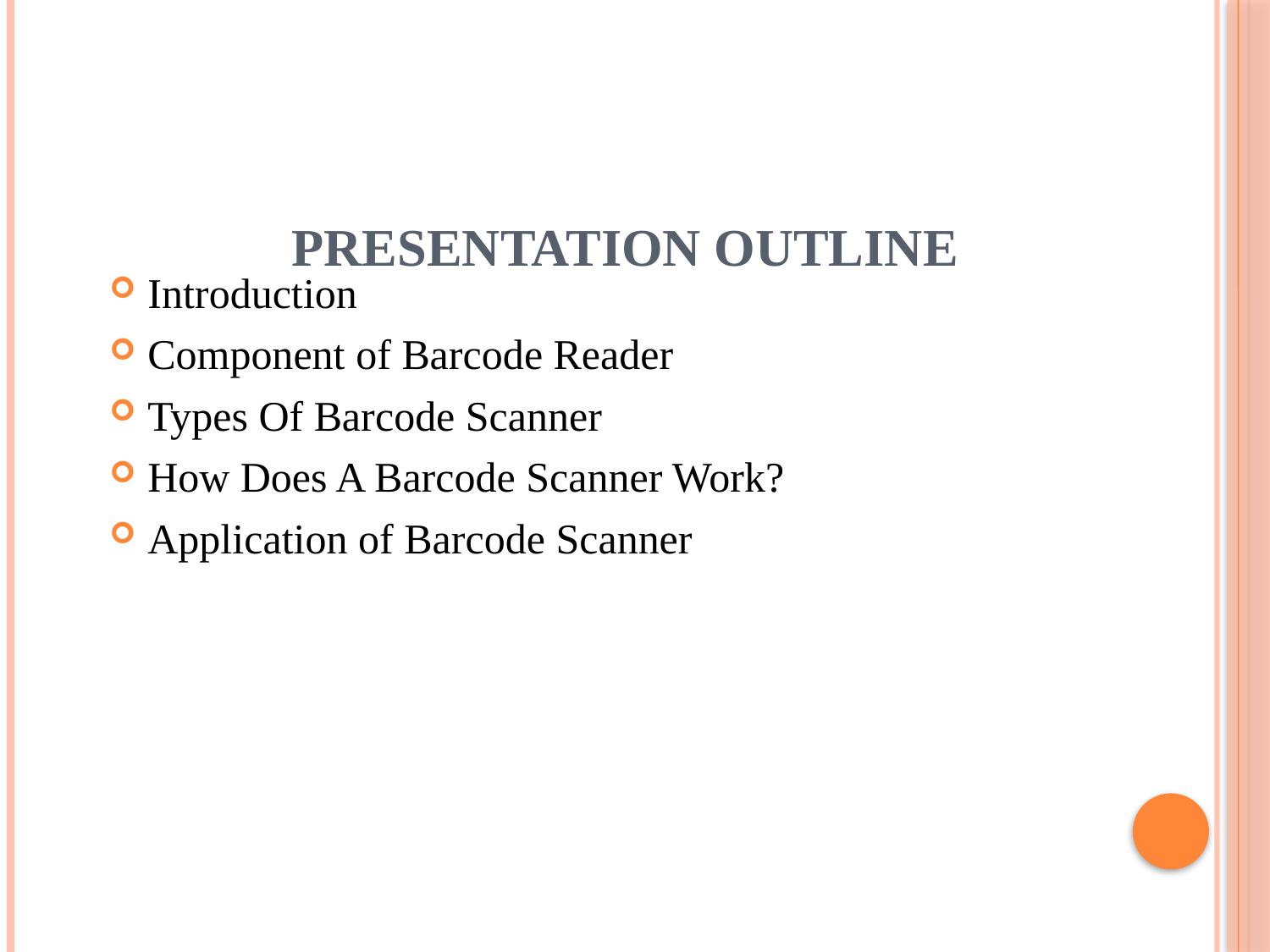

# Presentation Outline

Introduction
Component of Barcode Reader
Types Of Barcode Scanner
How Does A Barcode Scanner Work?
Application of Barcode Scanner